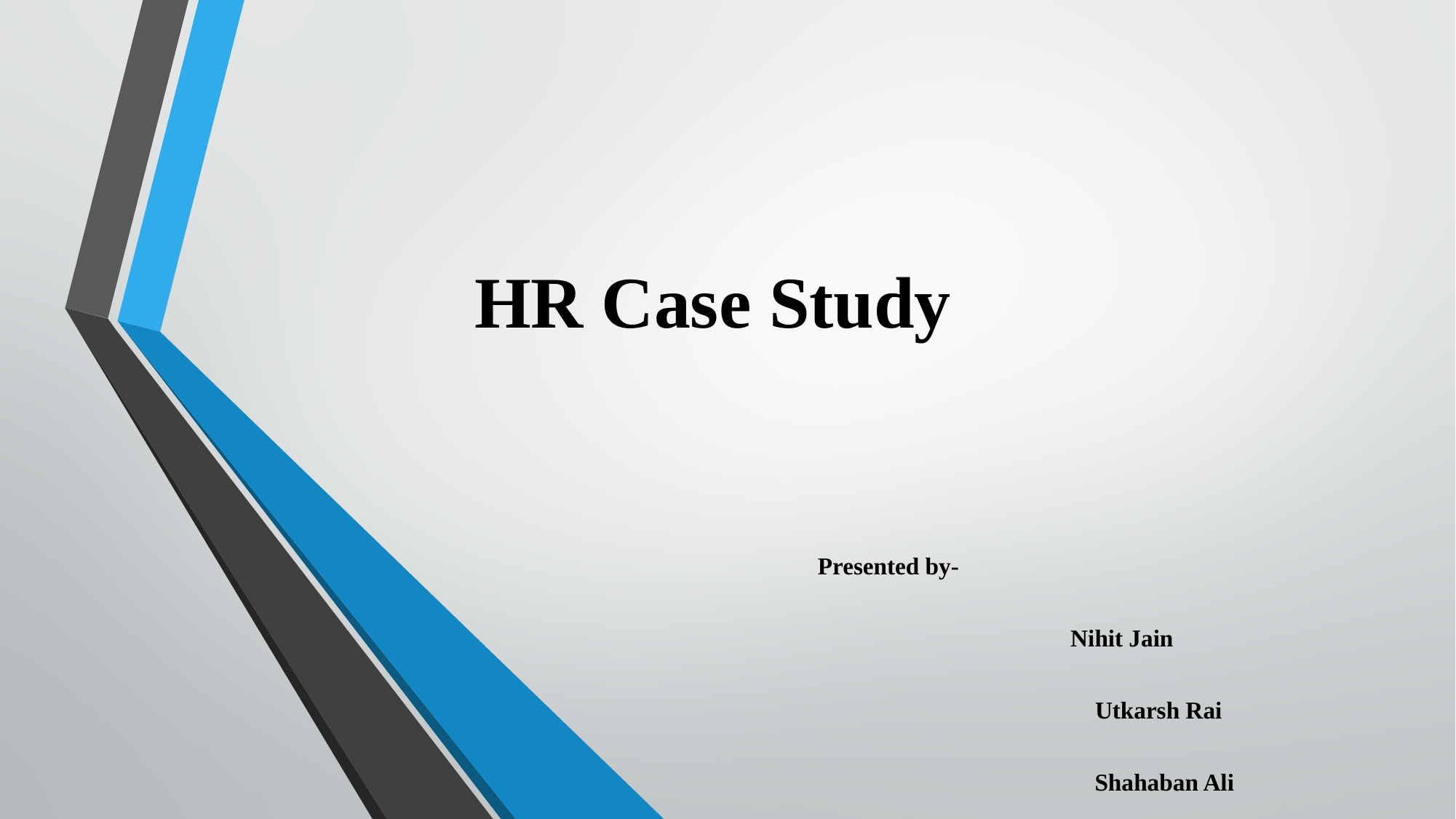

HR Case Study

															 Presented by-
																			      Nihit Jain
		  						    					       							Utkarsh Rai
		     						   						   						  Shahaban Ali
		  						   									                           Anujay Jain

#